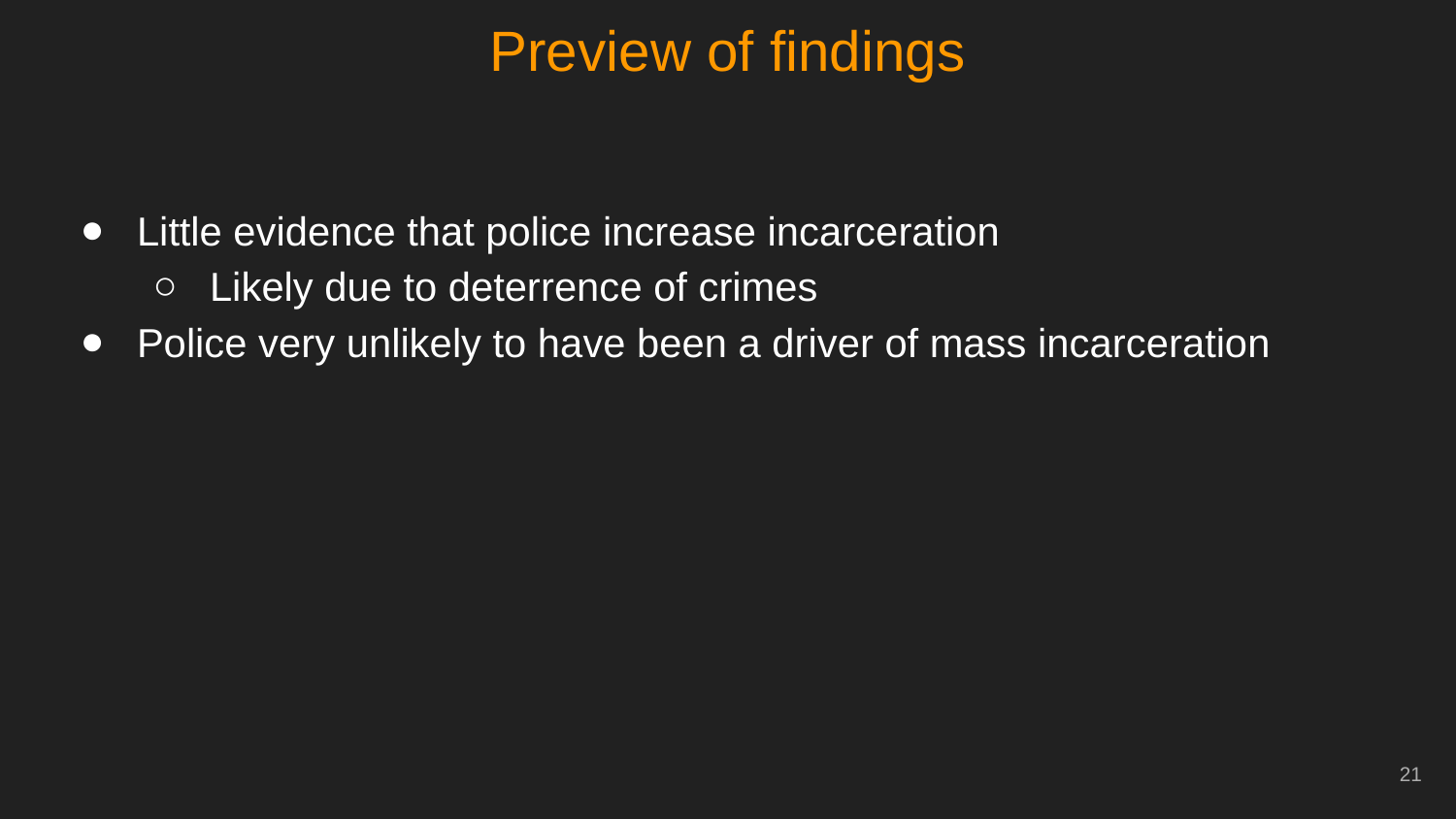

# Preview of findings
Little evidence that police increase incarceration
Likely due to deterrence of crimes
Police very unlikely to have been a driver of mass incarceration

21